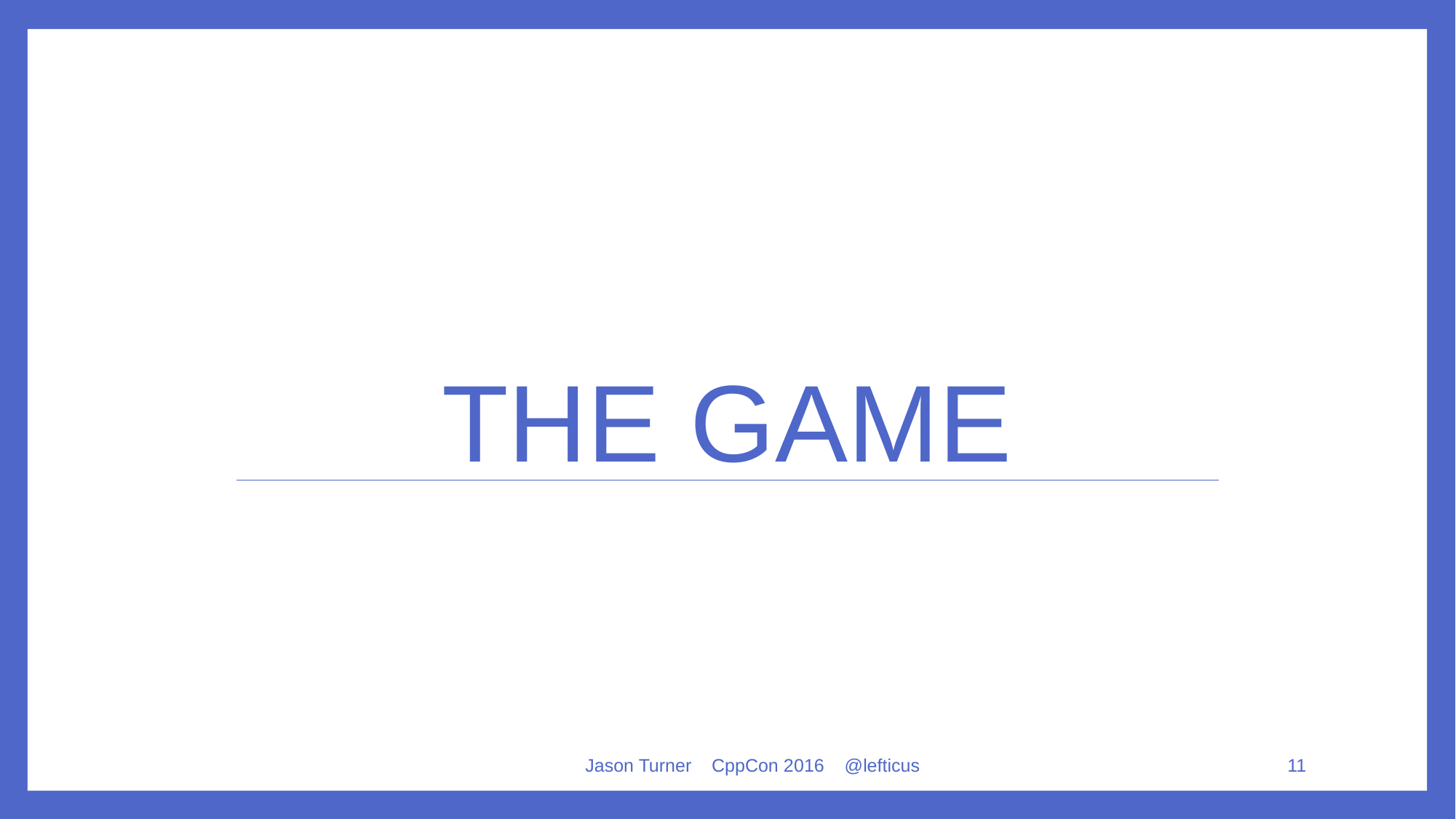

# The Game

Jason Turner    CppCon 2016    @lefticus
11